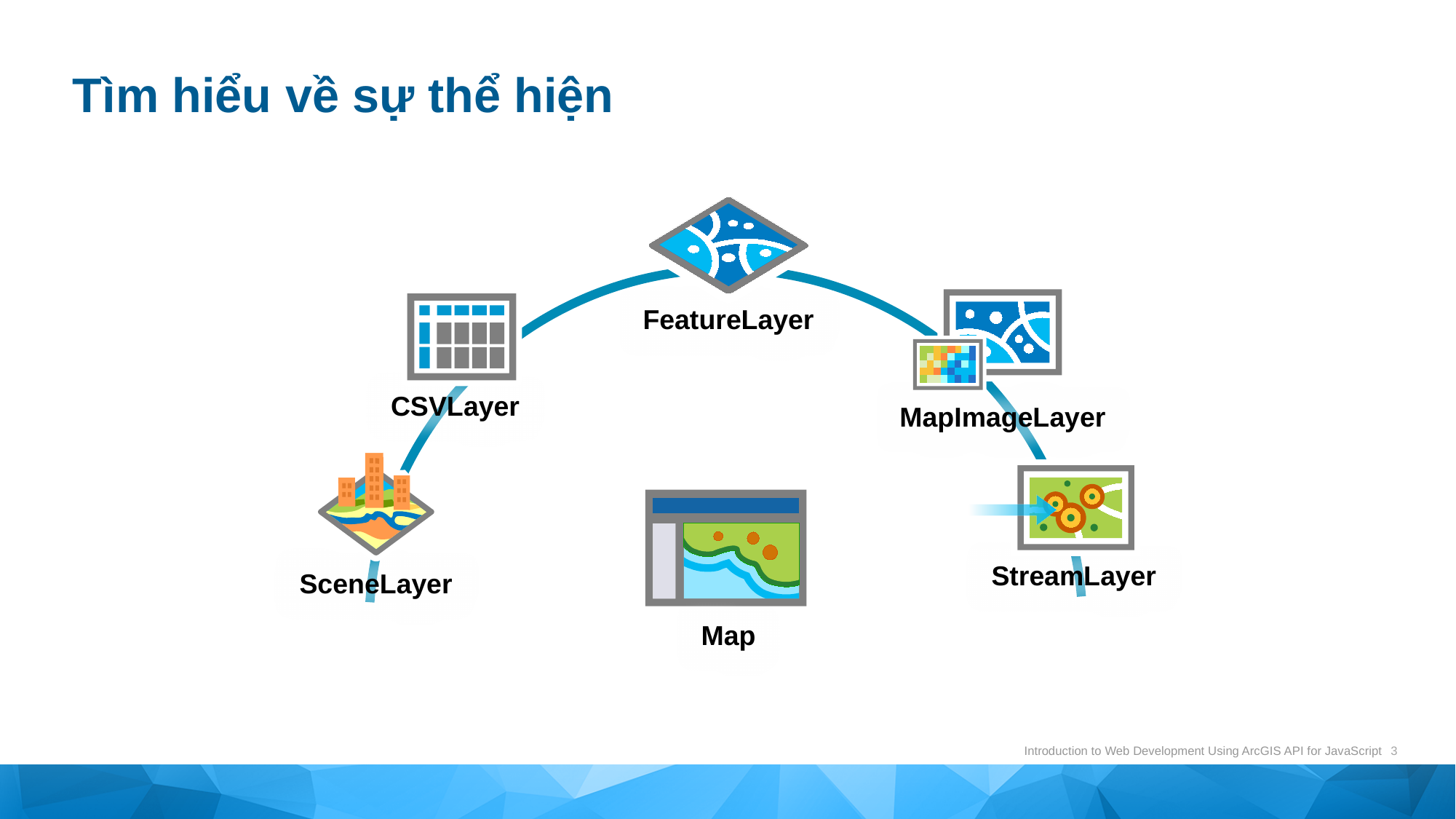

# Tìm hiểu về sự thể hiện

FeatureLayer
CSVLayer
MapImageLayer

StreamLayer
SceneLayer
Map